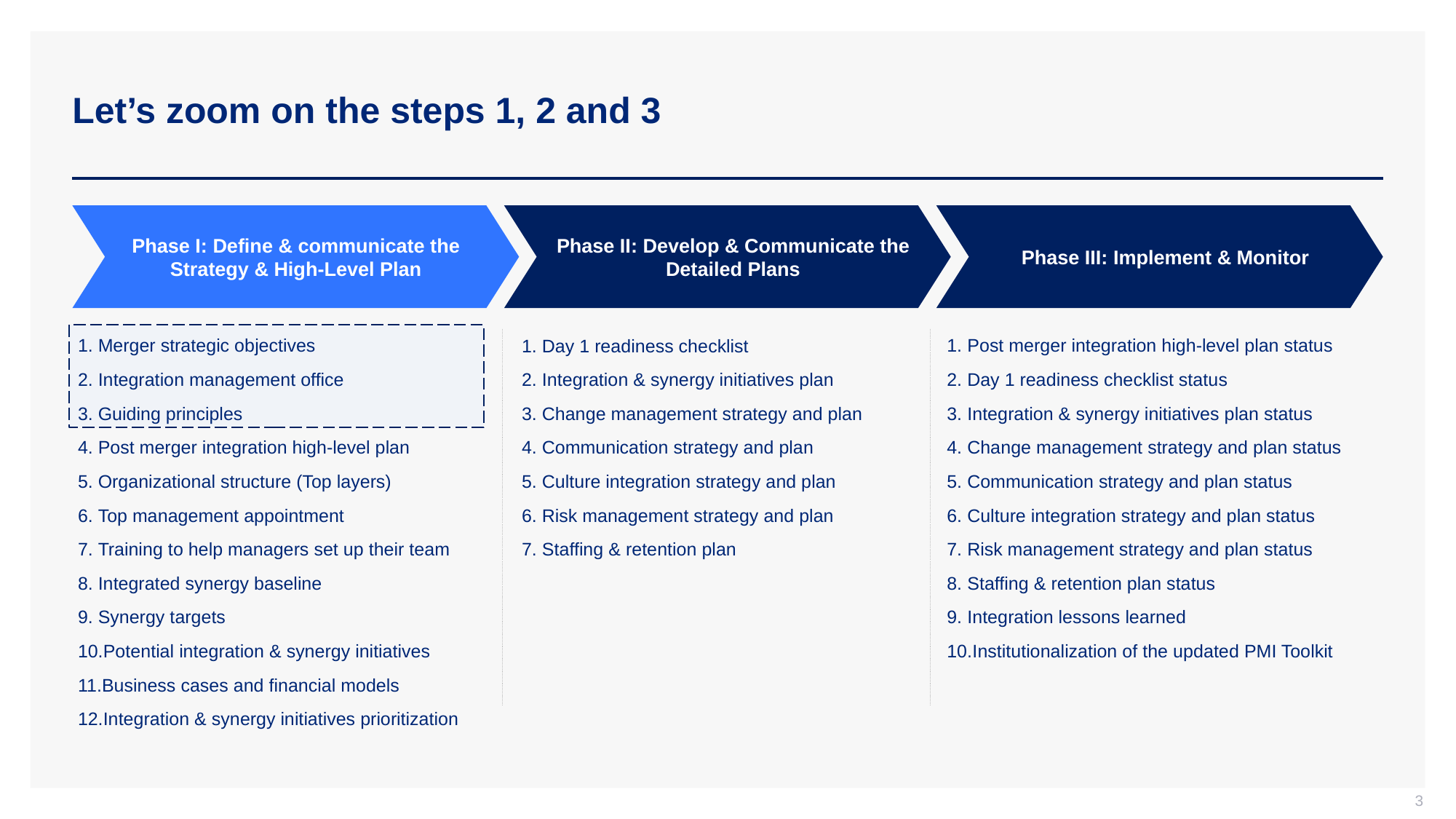

# Let’s zoom on the steps 1, 2 and 3
Phase I: Define & communicate the Strategy & High-Level Plan
Phase II: Develop & Communicate the Detailed Plans
Phase III: Implement & Monitor

Merger strategic objectives
Integration management office
Guiding principles
Post merger integration high-level plan
Organizational structure (Top layers)
Top management appointment
Training to help managers set up their team
Integrated synergy baseline
Synergy targets
Potential integration & synergy initiatives
Business cases and financial models
Integration & synergy initiatives prioritization
Day 1 readiness checklist
Integration & synergy initiatives plan
Change management strategy and plan
Communication strategy and plan
Culture integration strategy and plan
Risk management strategy and plan
Staffing & retention plan
Post merger integration high-level plan status
Day 1 readiness checklist status
Integration & synergy initiatives plan status
Change management strategy and plan status
Communication strategy and plan status
Culture integration strategy and plan status
Risk management strategy and plan status
Staffing & retention plan status
Integration lessons learned
Institutionalization of the updated PMI Toolkit
3